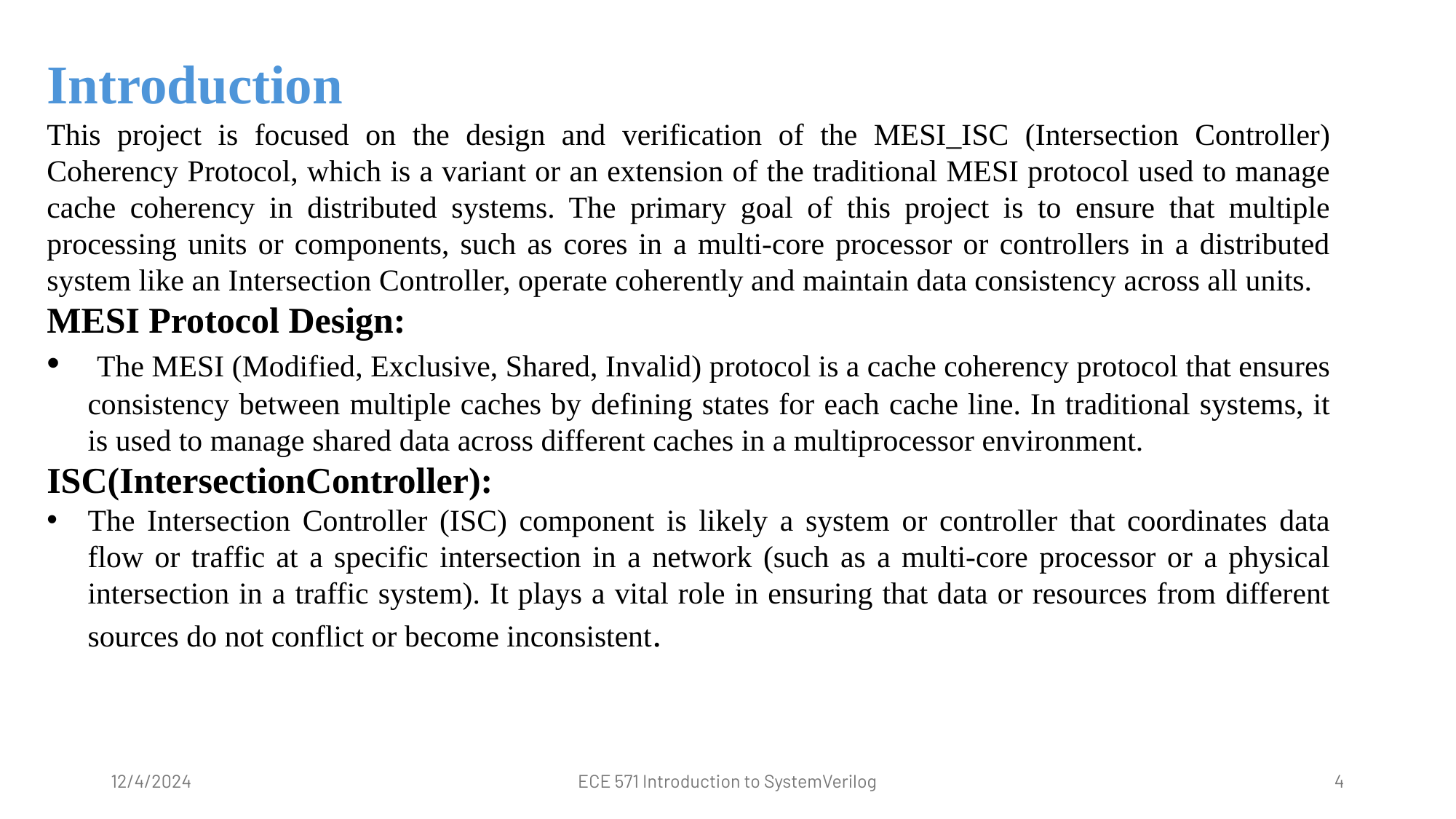

Introduction
This project is focused on the design and verification of the MESI_ISC (Intersection Controller) Coherency Protocol, which is a variant or an extension of the traditional MESI protocol used to manage cache coherency in distributed systems. The primary goal of this project is to ensure that multiple processing units or components, such as cores in a multi-core processor or controllers in a distributed system like an Intersection Controller, operate coherently and maintain data consistency across all units.
MESI Protocol Design:
 The MESI (Modified, Exclusive, Shared, Invalid) protocol is a cache coherency protocol that ensures consistency between multiple caches by defining states for each cache line. In traditional systems, it is used to manage shared data across different caches in a multiprocessor environment.
ISC(IntersectionController):
The Intersection Controller (ISC) component is likely a system or controller that coordinates data flow or traffic at a specific intersection in a network (such as a multi-core processor or a physical intersection in a traffic system). It plays a vital role in ensuring that data or resources from different sources do not conflict or become inconsistent.

12/4/2024
ECE 571 Introduction to SystemVerilog
4